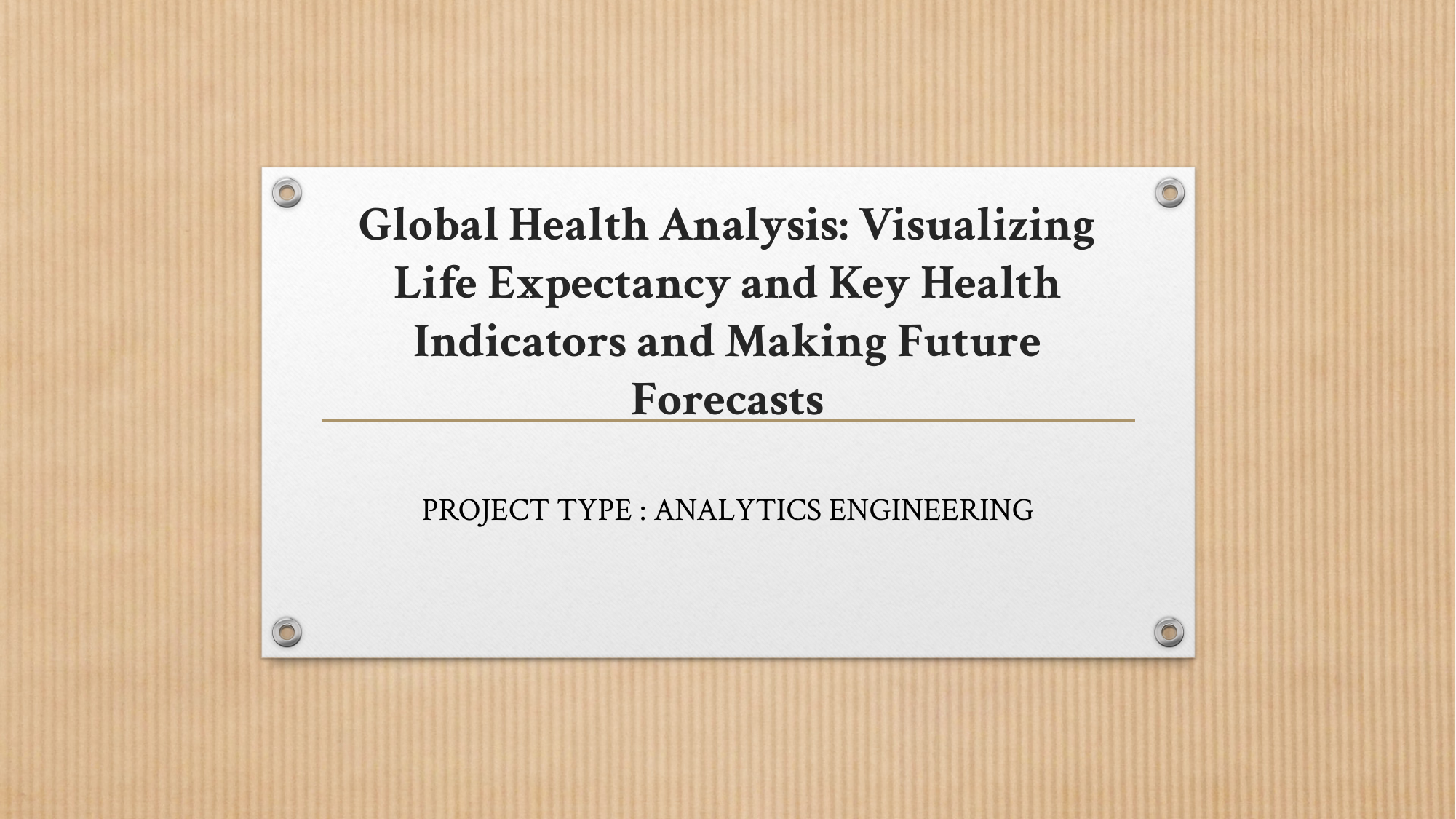

# Global Health Analysis: Visualizing Life Expectancy and Key Health Indicators and Making Future Forecasts
PROJECT TYPE : ANALYTICS ENGINEERING